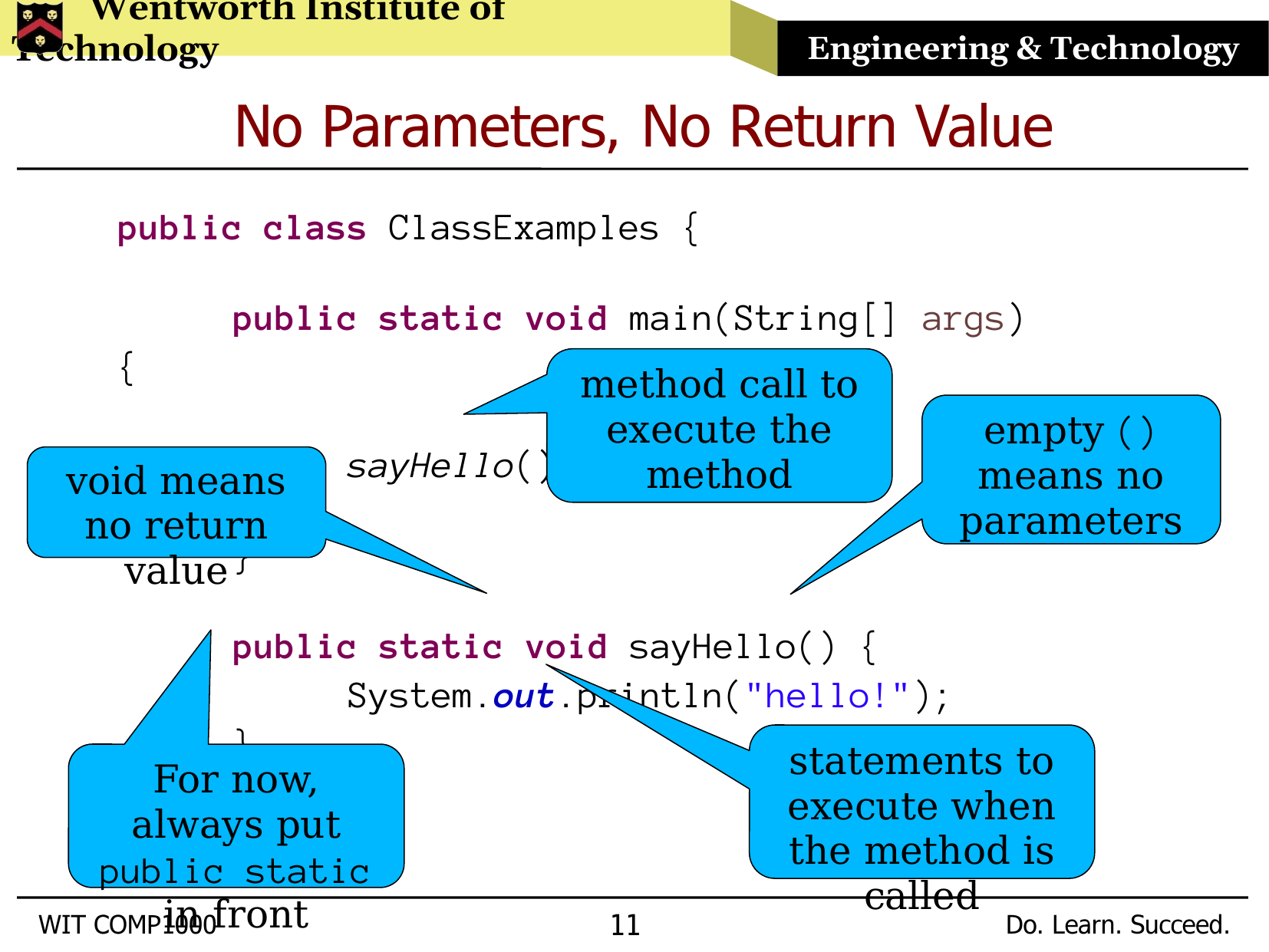

# No Parameters, No Return Value
public class ClassExamples {

	public static void main(String[] args) {

		sayHello();

	}

	public static void sayHello() {
		System.out.println("hello!");
	}

}
method call to execute the method
empty () means no parameters
void means no return value
statements to execute when the method is called
For now, always put public static in front